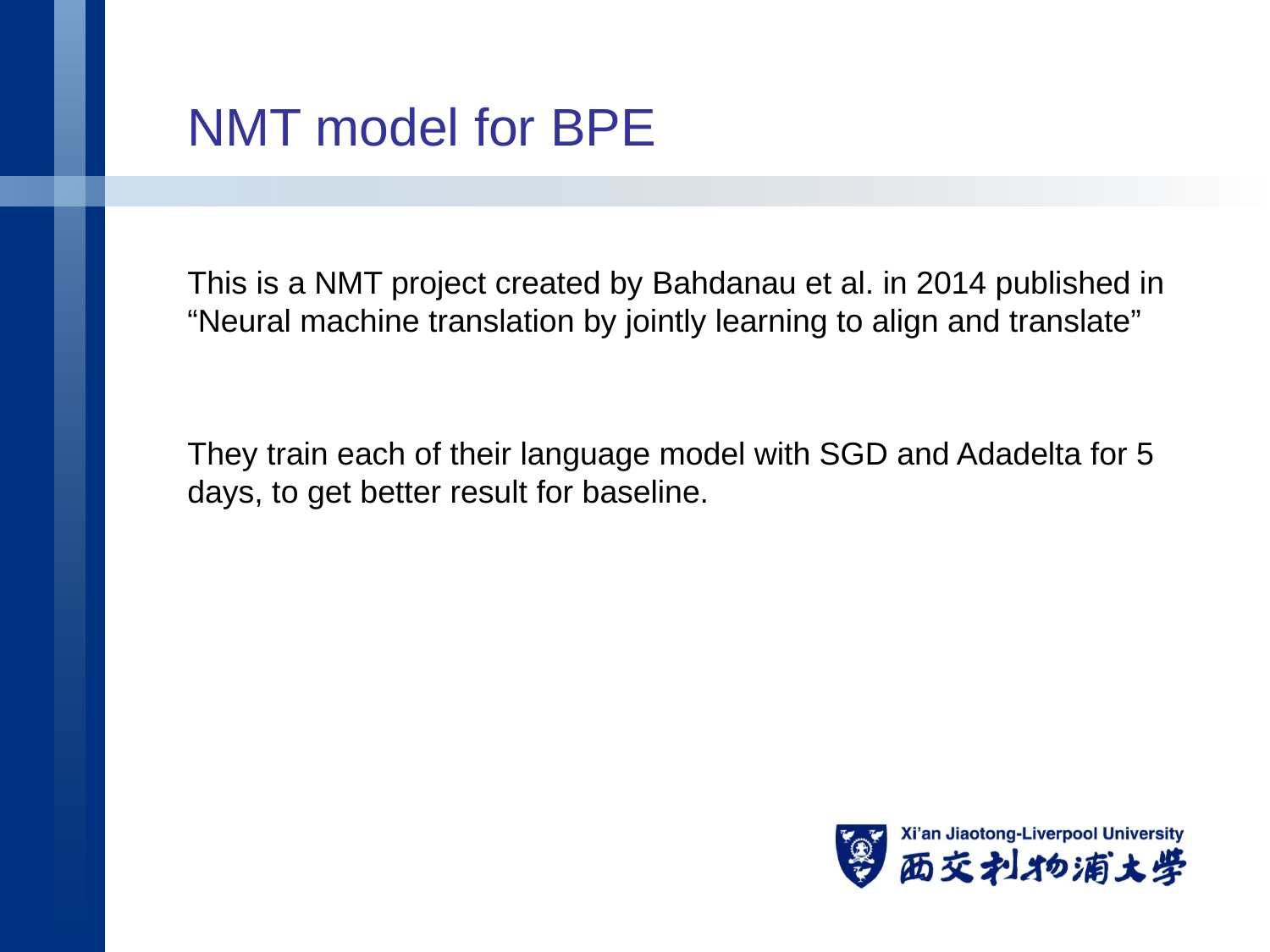

# NMT model for BPE
This is a NMT project created by Bahdanau et al. in 2014 published in “Neural machine translation by jointly learning to align and translate”

They train each of their language model with SGD and Adadelta for 5 days, to get better result for baseline.